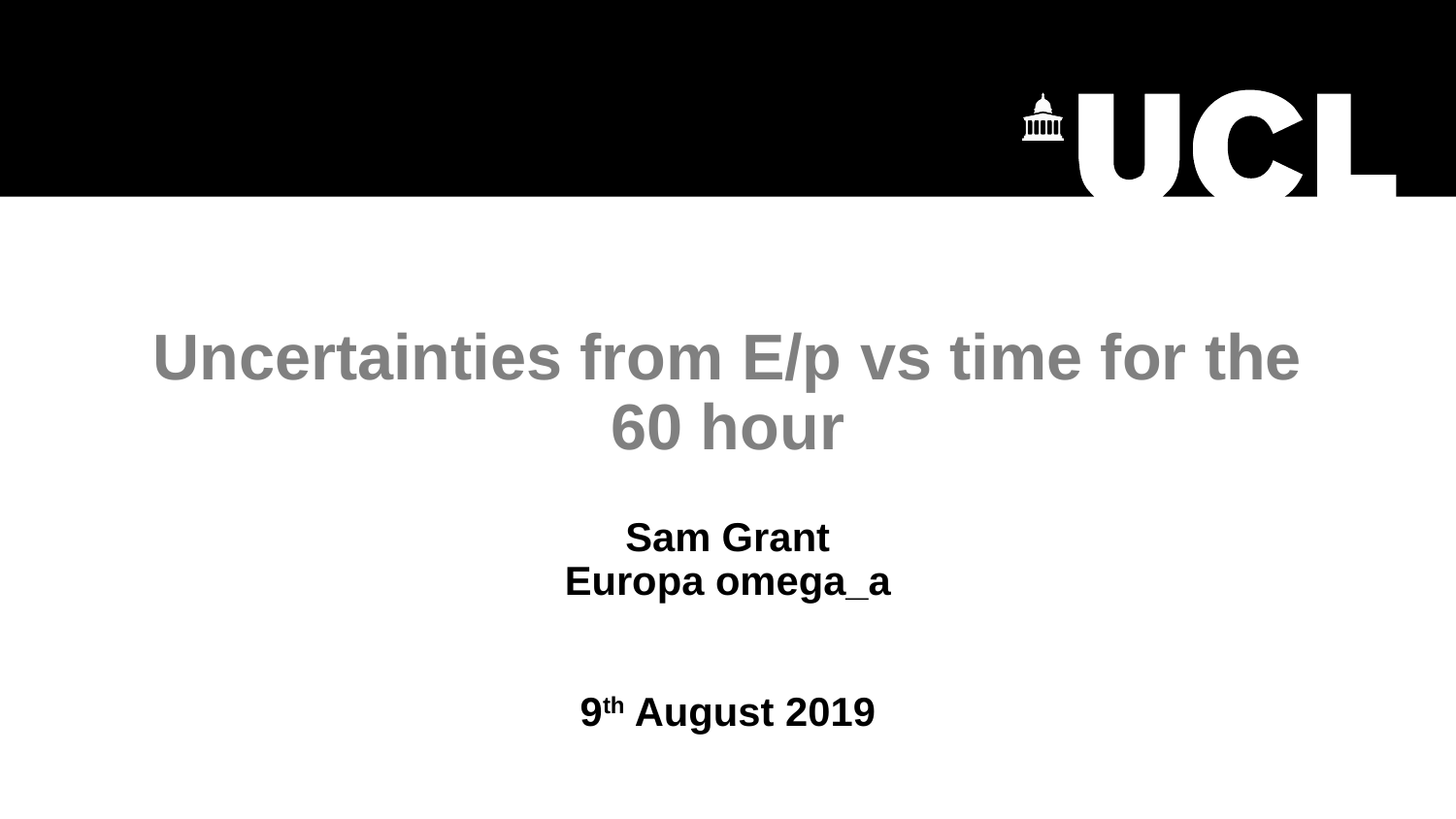

# Uncertainties from E/p vs time for the 60 hour Sam Grant Europa omega_a 9th August 2019